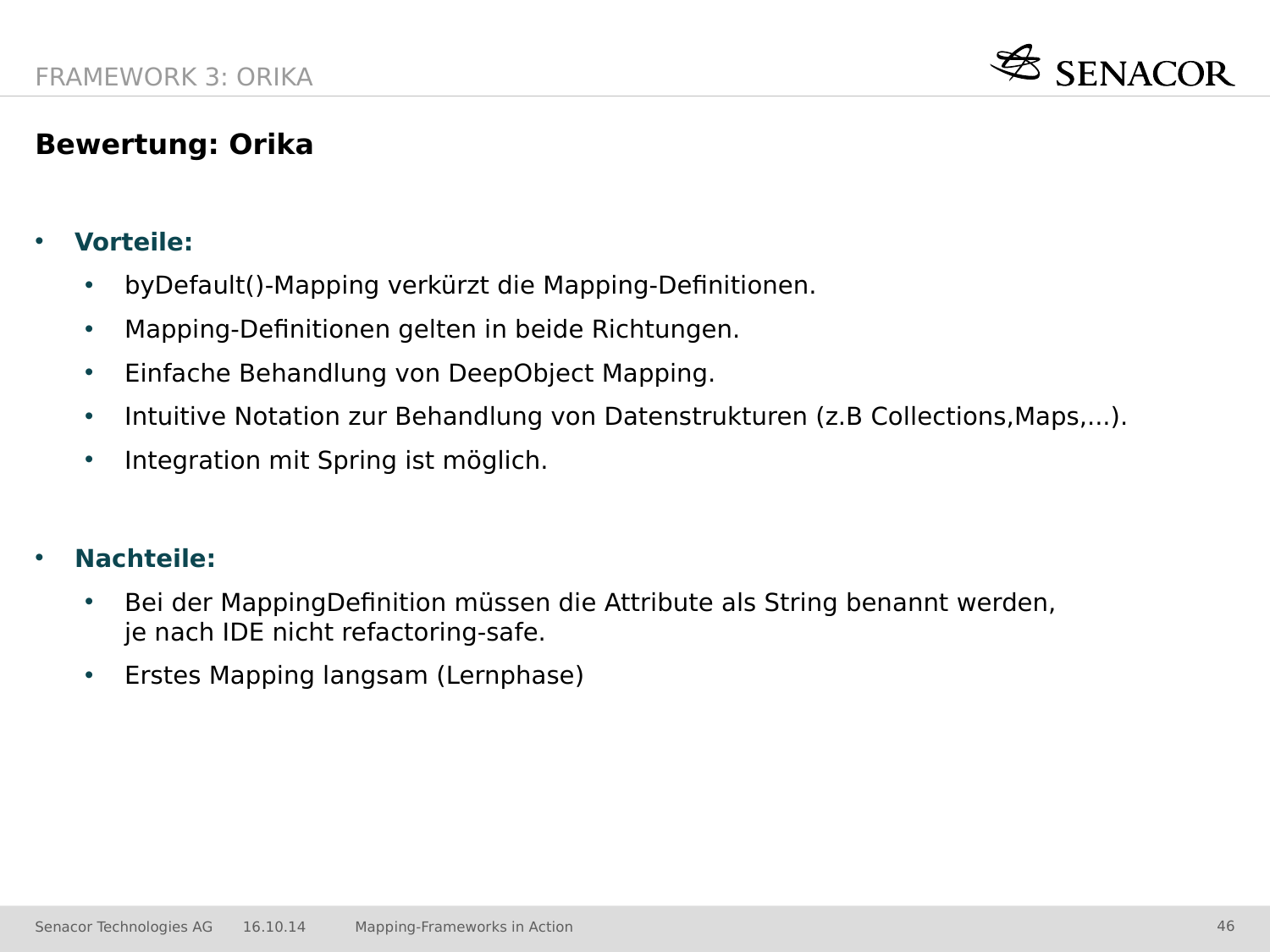

Framework 3: Orika
# Bewertung: Orika
Vorteile:
byDefault()-Mapping verkürzt die Mapping-Definitionen.
Mapping-Definitionen gelten in beide Richtungen.
Einfache Behandlung von DeepObject Mapping.
Intuitive Notation zur Behandlung von Datenstrukturen (z.B Collections,Maps,...).
Integration mit Spring ist möglich.

Nachteile:
Bei der MappingDefinition müssen die Attribute als String benannt werden,
je nach IDE nicht refactoring-safe.
Erstes Mapping langsam (Lernphase)

16.10.14
Mapping-Frameworks in Action
46